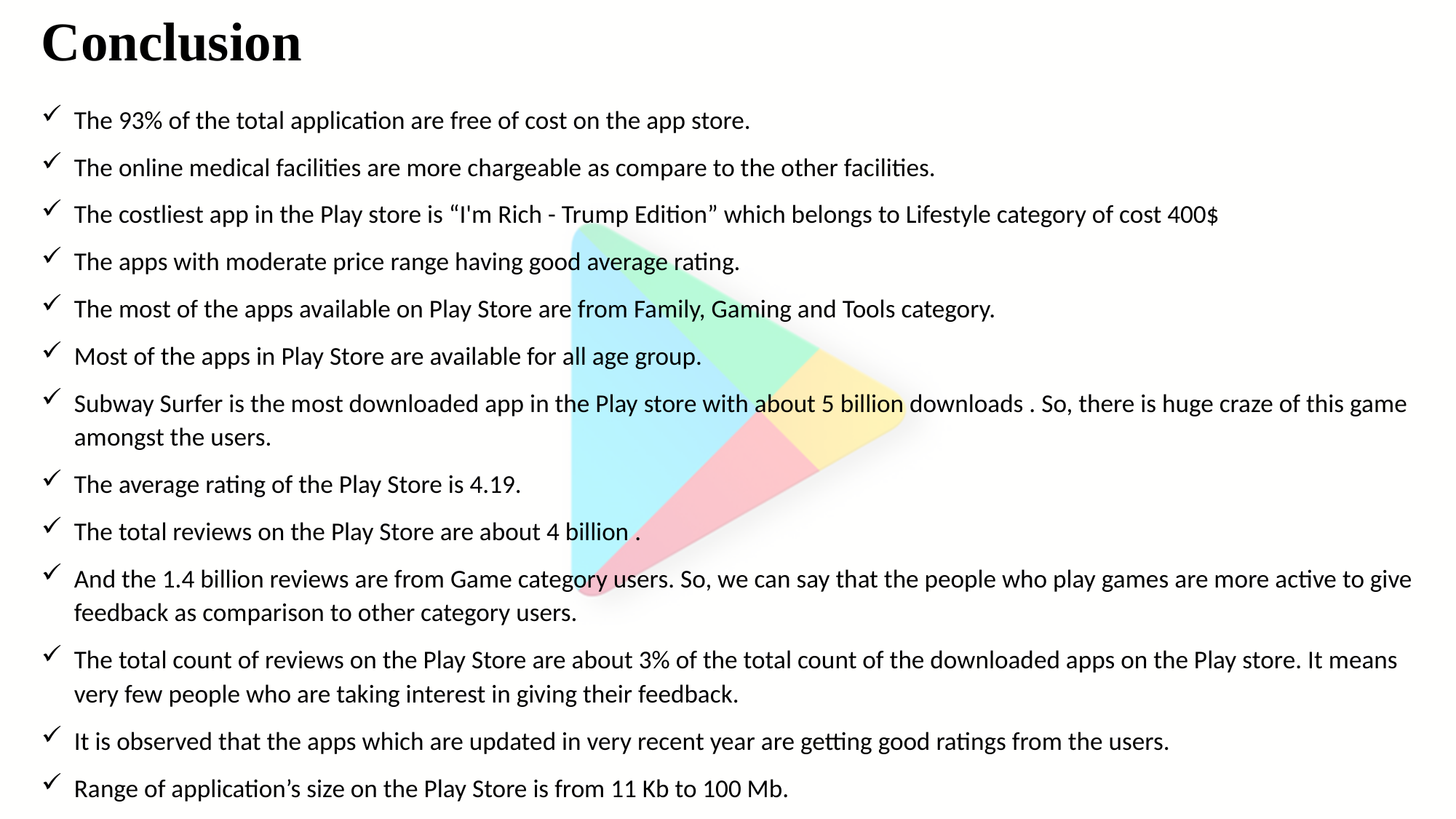

# Conclusion
The 93% of the total application are free of cost on the app store.
The online medical facilities are more chargeable as compare to the other facilities.
The costliest app in the Play store is “I'm Rich - Trump Edition” which belongs to Lifestyle category of cost 400$
The apps with moderate price range having good average rating.
The most of the apps available on Play Store are from Family, Gaming and Tools category.
Most of the apps in Play Store are available for all age group.
Subway Surfer is the most downloaded app in the Play store with about 5 billion downloads . So, there is huge craze of this game amongst the users.
The average rating of the Play Store is 4.19.
The total reviews on the Play Store are about 4 billion .
And the 1.4 billion reviews are from Game category users. So, we can say that the people who play games are more active to give feedback as comparison to other category users.
The total count of reviews on the Play Store are about 3% of the total count of the downloaded apps on the Play store. It means very few people who are taking interest in giving their feedback.
It is observed that the apps which are updated in very recent year are getting good ratings from the users.
Range of application’s size on the Play Store is from 11 Kb to 100 Mb.